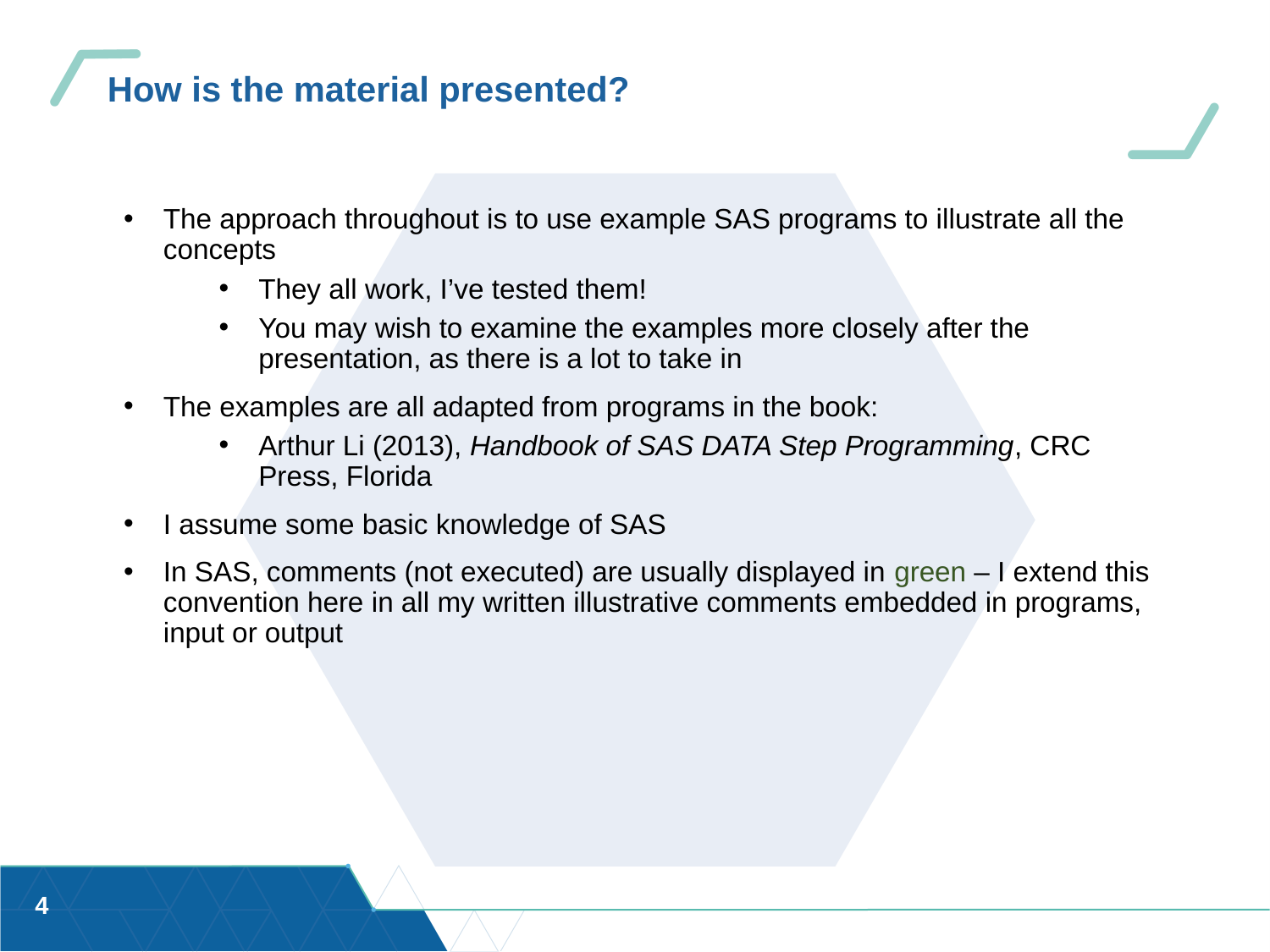

# How is the material presented?
The approach throughout is to use example SAS programs to illustrate all the concepts
They all work, I’ve tested them!
You may wish to examine the examples more closely after the presentation, as there is a lot to take in
The examples are all adapted from programs in the book:
Arthur Li (2013), Handbook of SAS DATA Step Programming, CRC Press, Florida
I assume some basic knowledge of SAS
In SAS, comments (not executed) are usually displayed in green – I extend this convention here in all my written illustrative comments embedded in programs, input or output
4